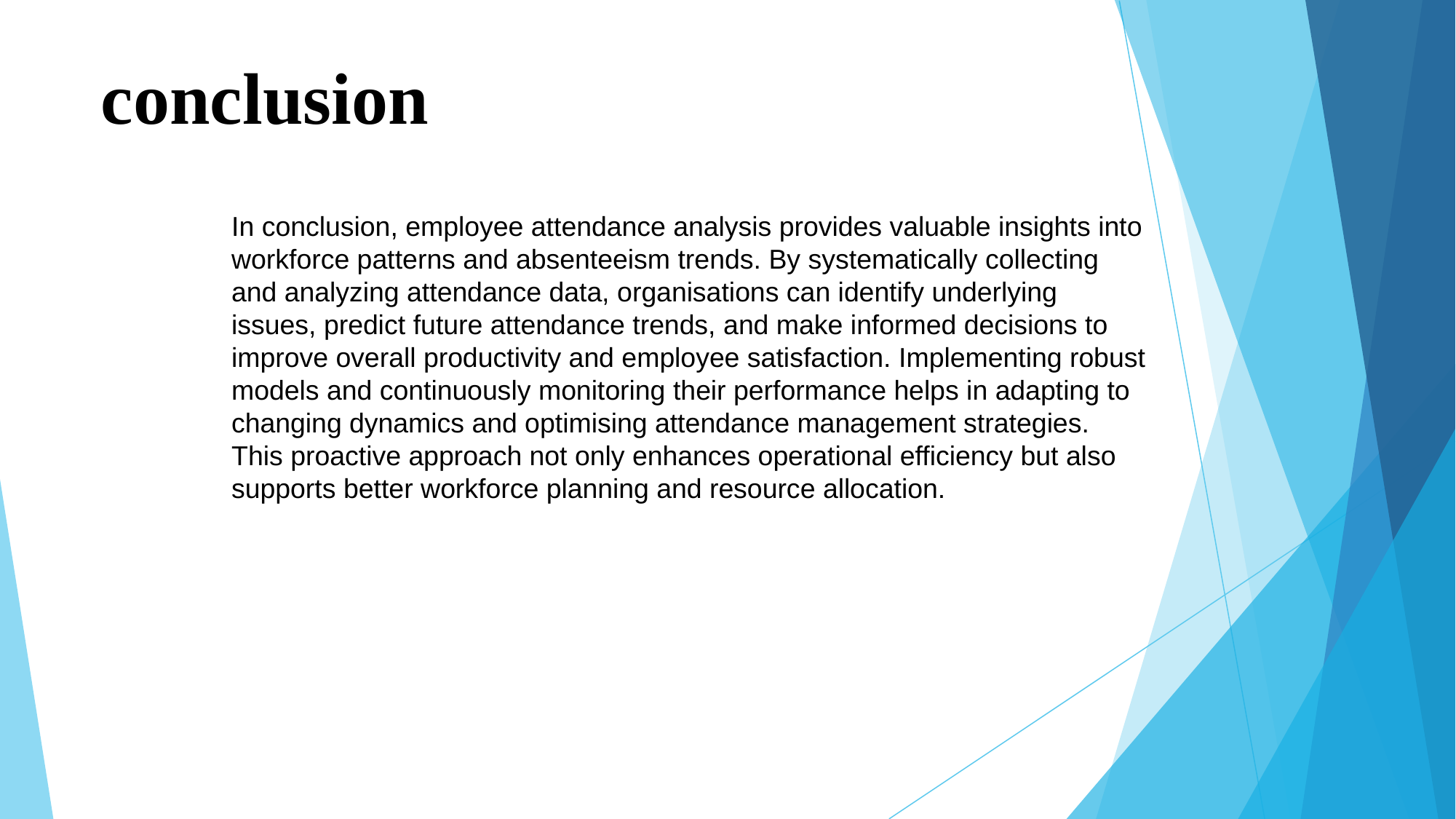

# conclusion
In conclusion, employee attendance analysis provides valuable insights into workforce patterns and absenteeism trends. By systematically collecting and analyzing attendance data, organisations can identify underlying issues, predict future attendance trends, and make informed decisions to improve overall productivity and employee satisfaction. Implementing robust models and continuously monitoring their performance helps in adapting to changing dynamics and optimising attendance management strategies. This proactive approach not only enhances operational efficiency but also supports better workforce planning and resource allocation.